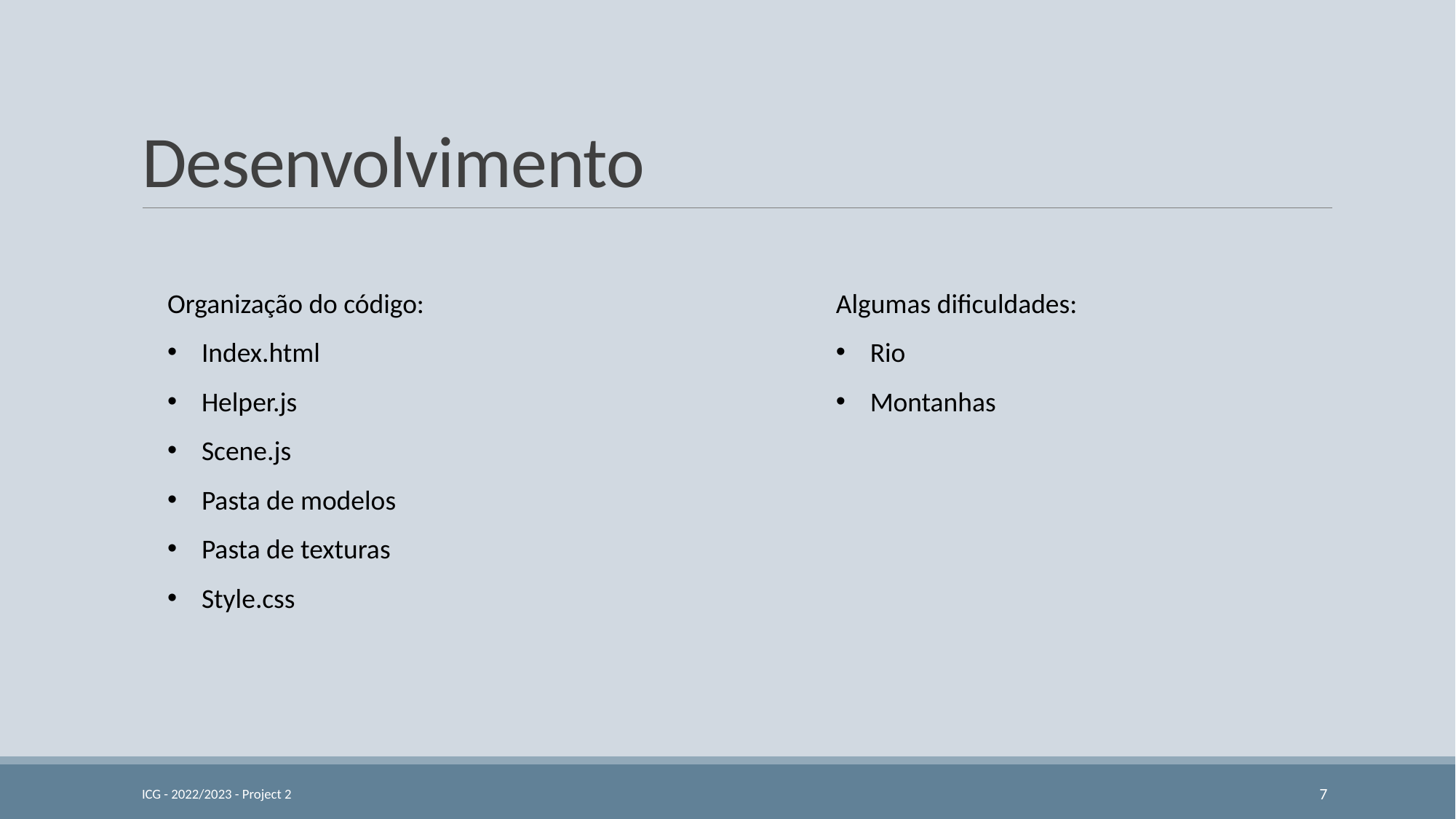

# Desenvolvimento
Organização do código:
Index.html
Helper.js
Scene.js
Pasta de modelos
Pasta de texturas
Style.css

Algumas dificuldades:
Rio
Montanhas

ICG - 2022/2023 - Project 2
7